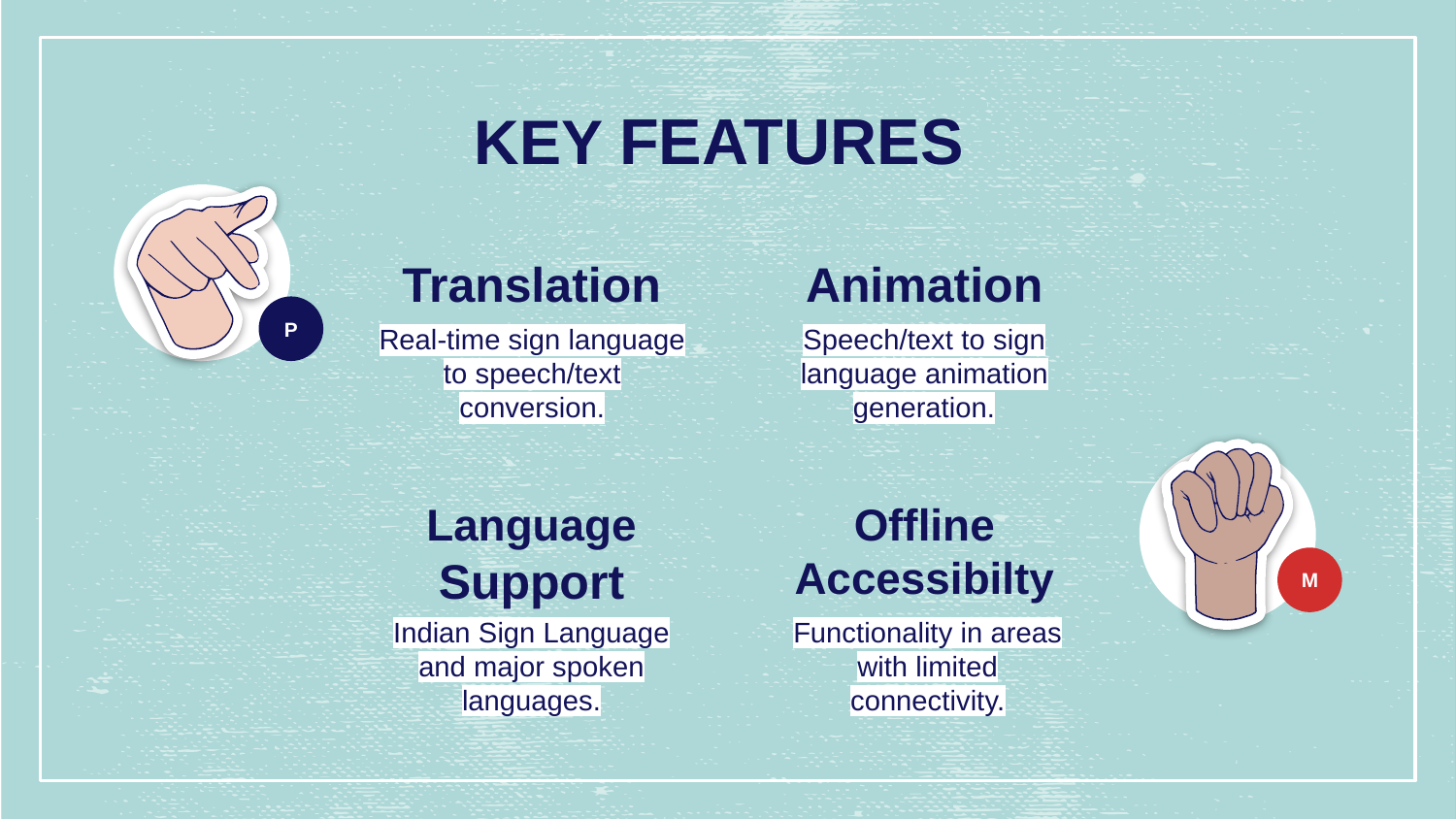

# KEY FEATURES

Translation
Animation
P
Real-time sign language to speech/text conversion.
Speech/text to sign language animation generation.

Language Support
Offline Accessibilty
M
Indian Sign Language and major spoken languages.
Functionality in areas with limited connectivity.